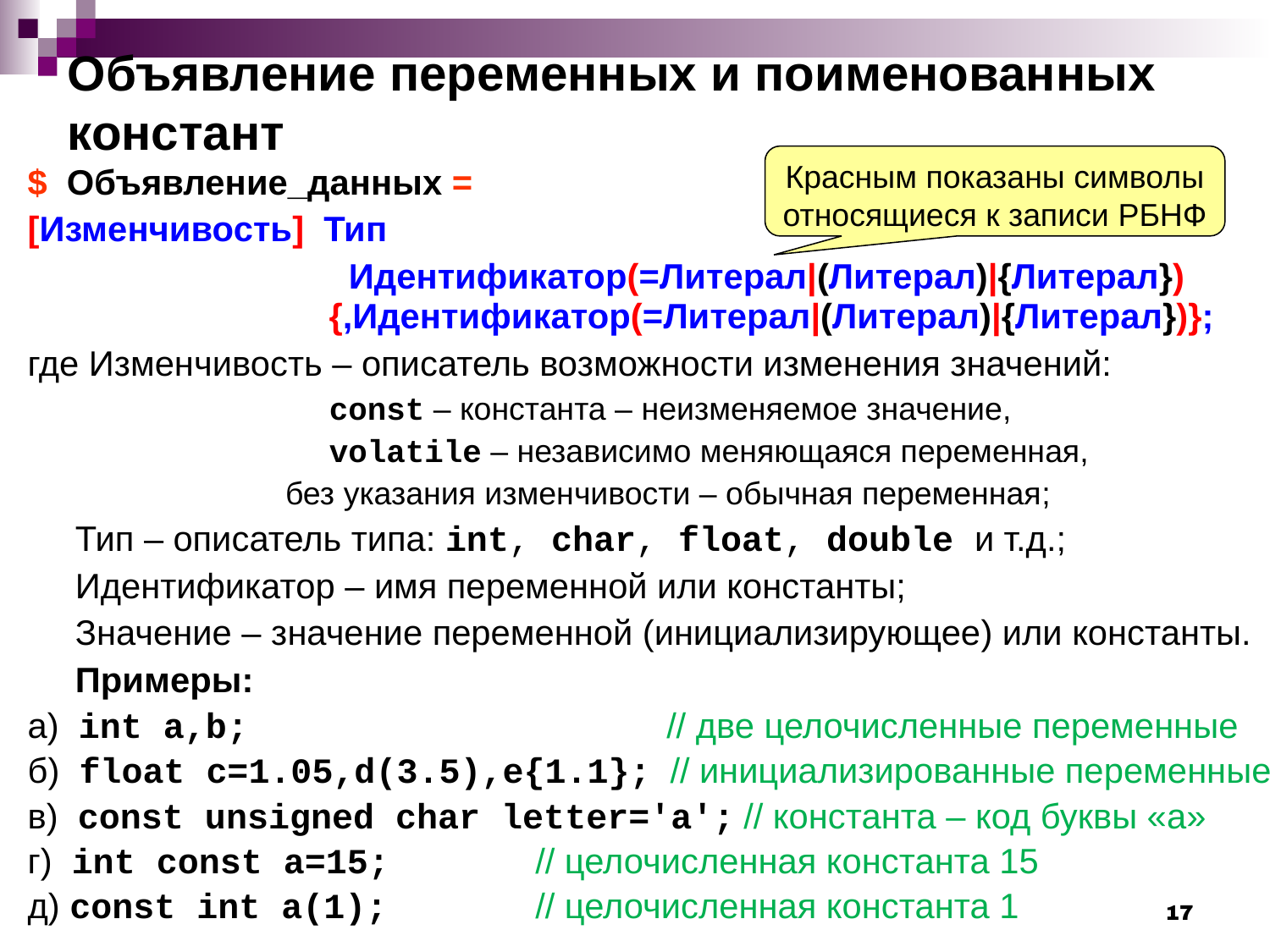

# Объявление переменных и поименованных констант
Красным показаны символы относящиеся к записи РБНФ
$  Объявление_данных =
[Изменчивость]  Тип
			  Идентификатор(=Литерал|(Литерал)|{Литерал}) 		             {,Идентификатор(=Литерал|(Литерал)|{Литерал})};
где Изменчивость – описатель возможности изменения значений:
			const – константа – неизменяемое значение,
			volatile – независимо меняющаяся переменная,
                             без указания изменчивости – обычная переменная;
	Тип – описатель типа: int, char, float, double и т.д.;
	Идентификатор – имя переменной или константы;
	Значение – значение переменной (инициализирующее) или константы.
	Примеры:
а)  int a,b;                                           // две целочисленные переменные
б)  float c=1.05,d(3.5),e{1.1};  // инициализированные переменные
в)  const unsigned char letter='a'; // константа – код буквы «a»
г)  int const a=15;               // целочисленная константа 15
д) const int a(1);       // целочисленная константа 1
17